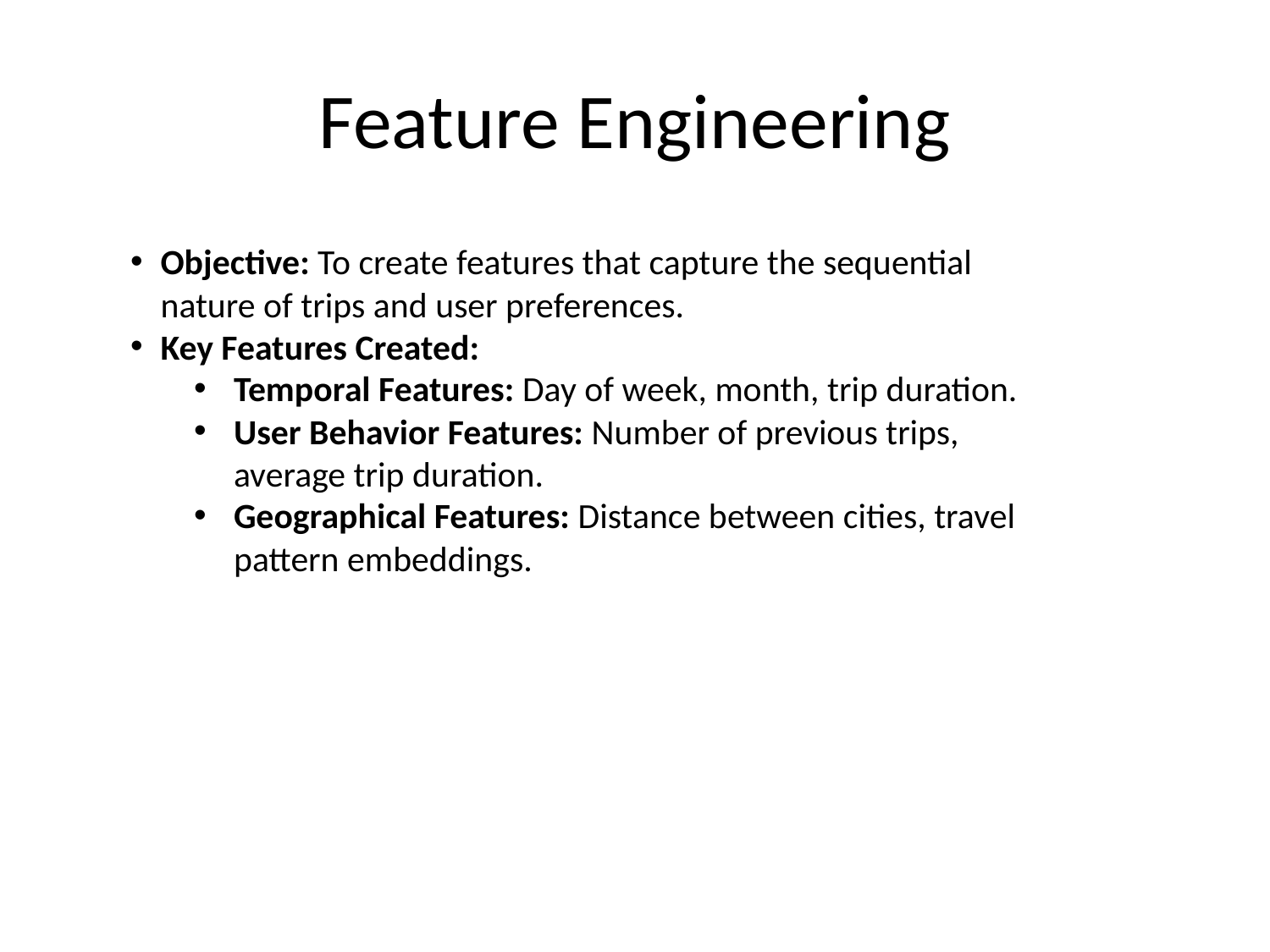

# Feature Engineering
Objective: To create features that capture the sequential nature of trips and user preferences.
Key Features Created:
Temporal Features: Day of week, month, trip duration.
User Behavior Features: Number of previous trips, average trip duration.
Geographical Features: Distance between cities, travel pattern embeddings.